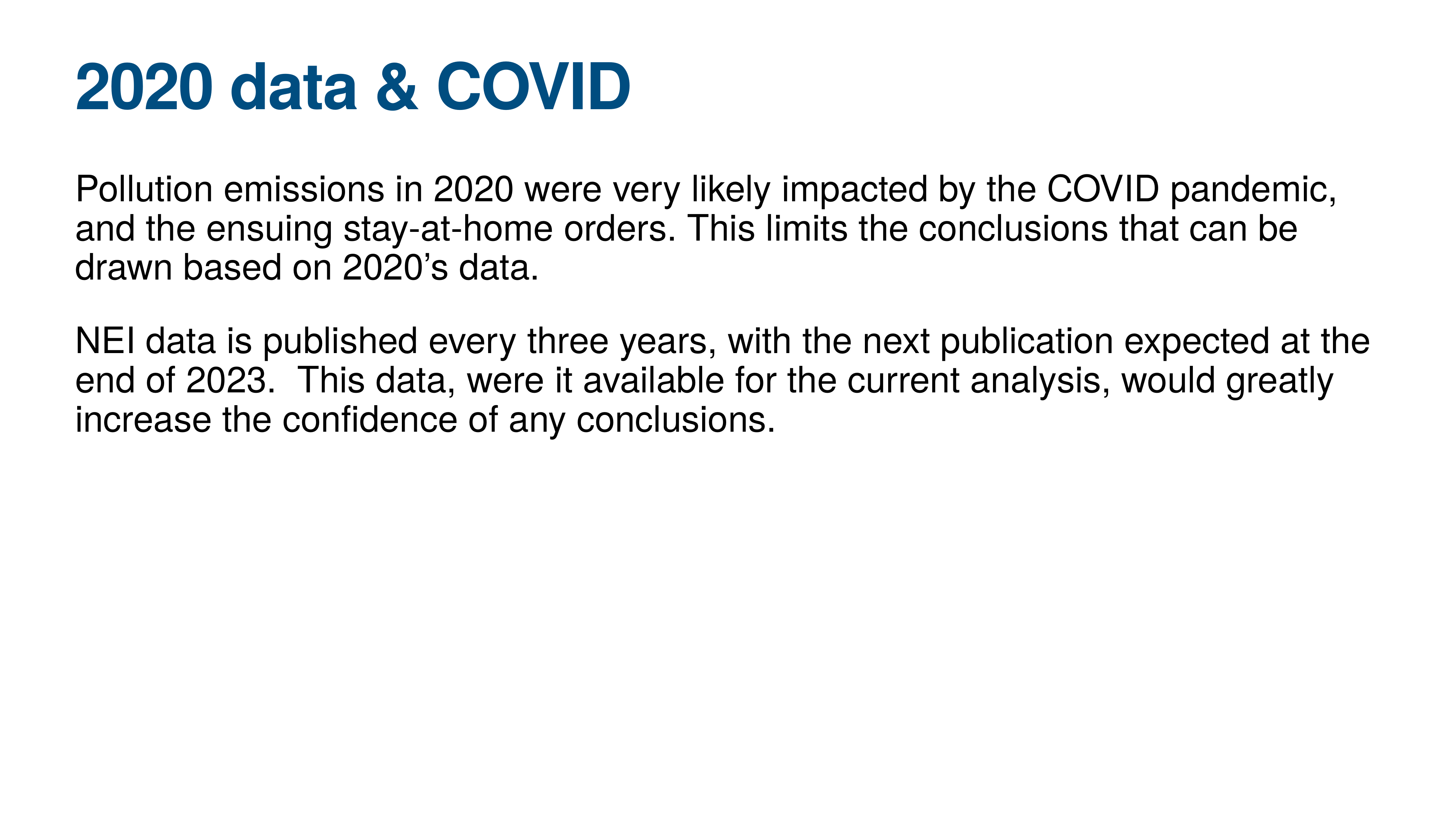

# 2020 data & COVID
Pollution emissions in 2020 were very likely impacted by the COVID pandemic, and the ensuing stay-at-home orders. This limits the conclusions that can be drawn based on 2020’s data.
NEI data is published every three years, with the next publication expected at the end of 2023.  This data, were it available for the current analysis, would greatly increase the confidence of any conclusions.